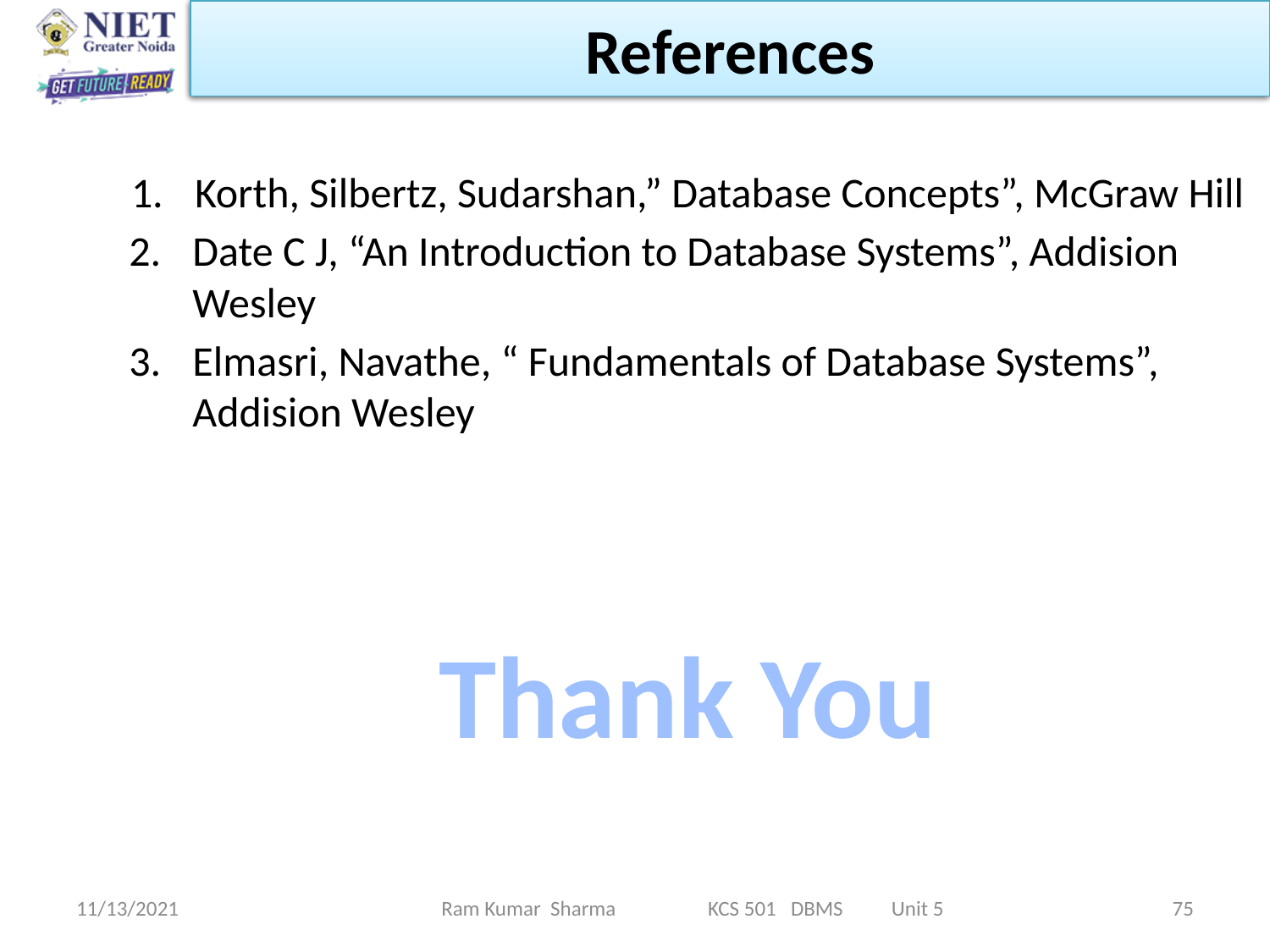

References
Korth, Silbertz, Sudarshan,” Database Concepts”, McGraw Hill
Date C J, “An Introduction to Database Systems”, Addision Wesley
Elmasri, Navathe, “ Fundamentals of Database Systems”, Addision Wesley

Thank You
11/13/2021
Ram Kumar  Sharma                   KCS 501   DBMS          Unit 5
75